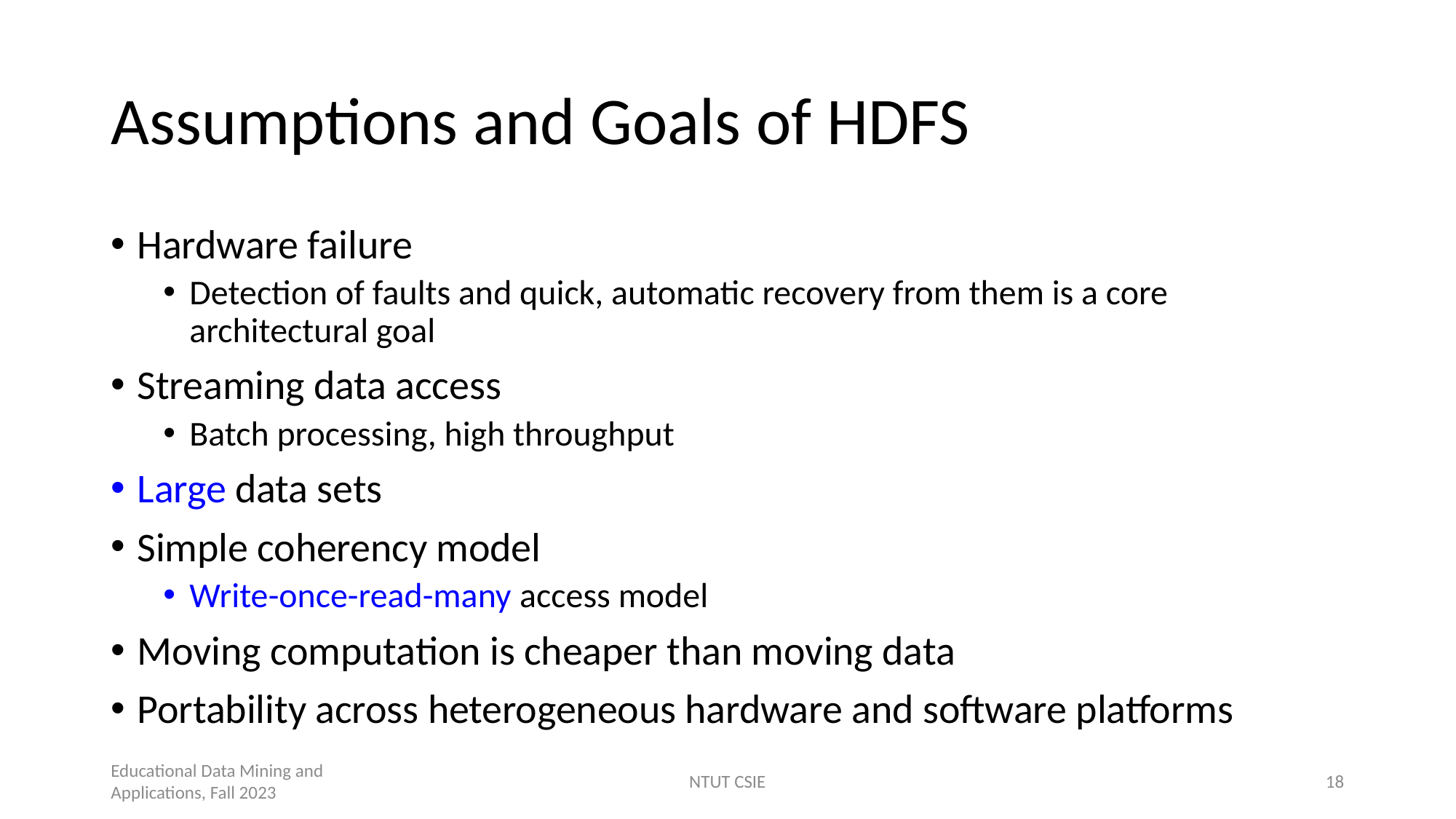

# Assumptions and Goals of HDFS
Hardware failure
Detection of faults and quick, automatic recovery from them is a core architectural goal
Streaming data access
Batch processing, high throughput
Large data sets
Simple coherency model
Write-once-read-many access model
Moving computation is cheaper than moving data
Portability across heterogeneous hardware and software platforms
Educational Data Mining and Applications, Fall 2023
NTUT CSIE
18